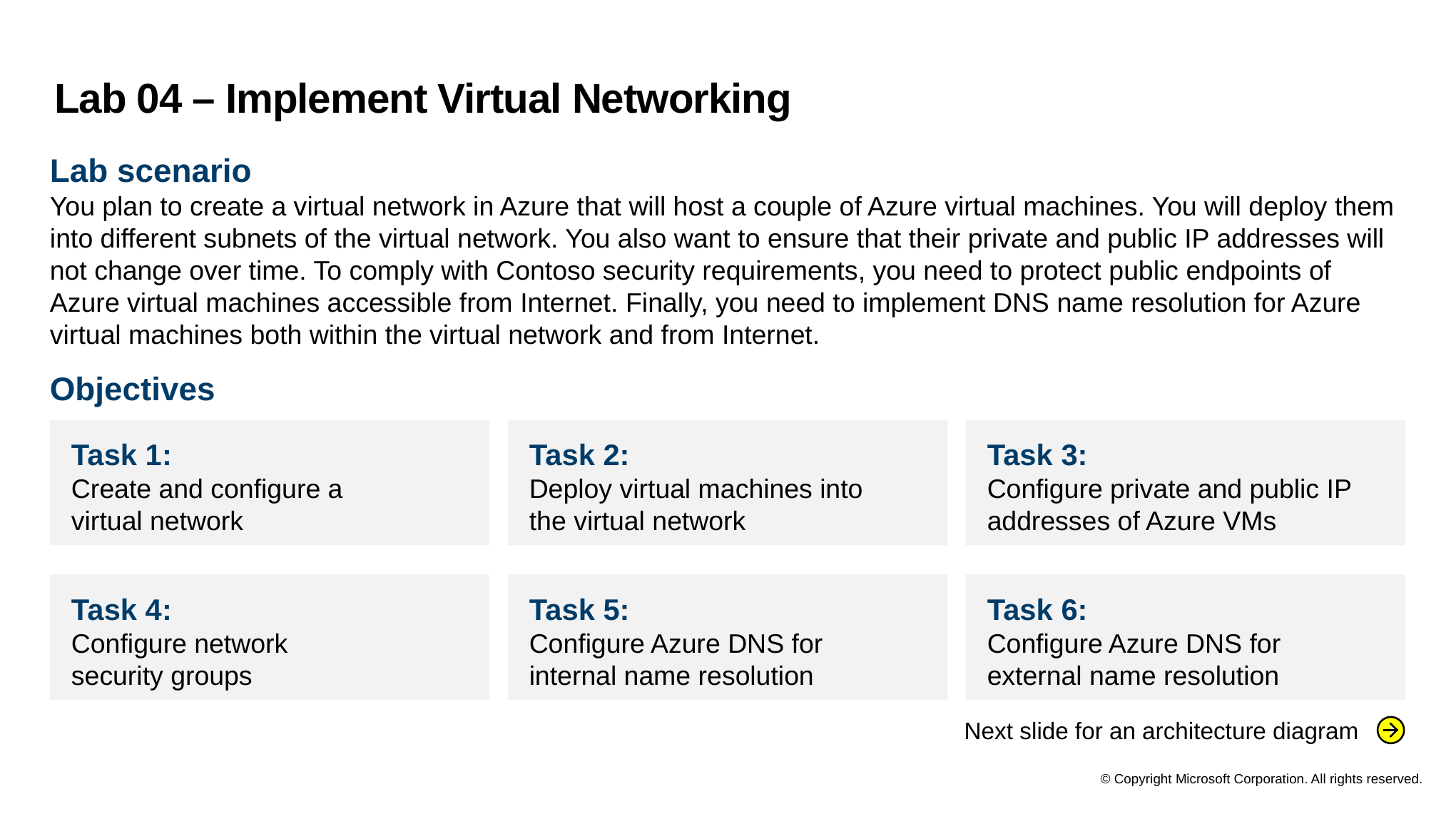

# Lab 04 – Implement Virtual Networking
Lab scenario
You plan to create a virtual network in Azure that will host a couple of Azure virtual machines. You will deploy them into different subnets of the virtual network. You also want to ensure that their private and public IP addresses will not change over time. To comply with Contoso security requirements, you need to protect public endpoints of Azure virtual machines accessible from Internet. Finally, you need to implement DNS name resolution for Azure virtual machines both within the virtual network and from Internet.
Objectives
Task 1:
Create and configure a
virtual network
Task 2:
Deploy virtual machines into
the virtual network
Task 3:
Configure private and public IP addresses of Azure VMs
Task 4:
Configure network
security groups
Task 5:
Configure Azure DNS for
internal name resolution
Task 6:
Configure Azure DNS for
external name resolution
Next slide for an architecture diagram